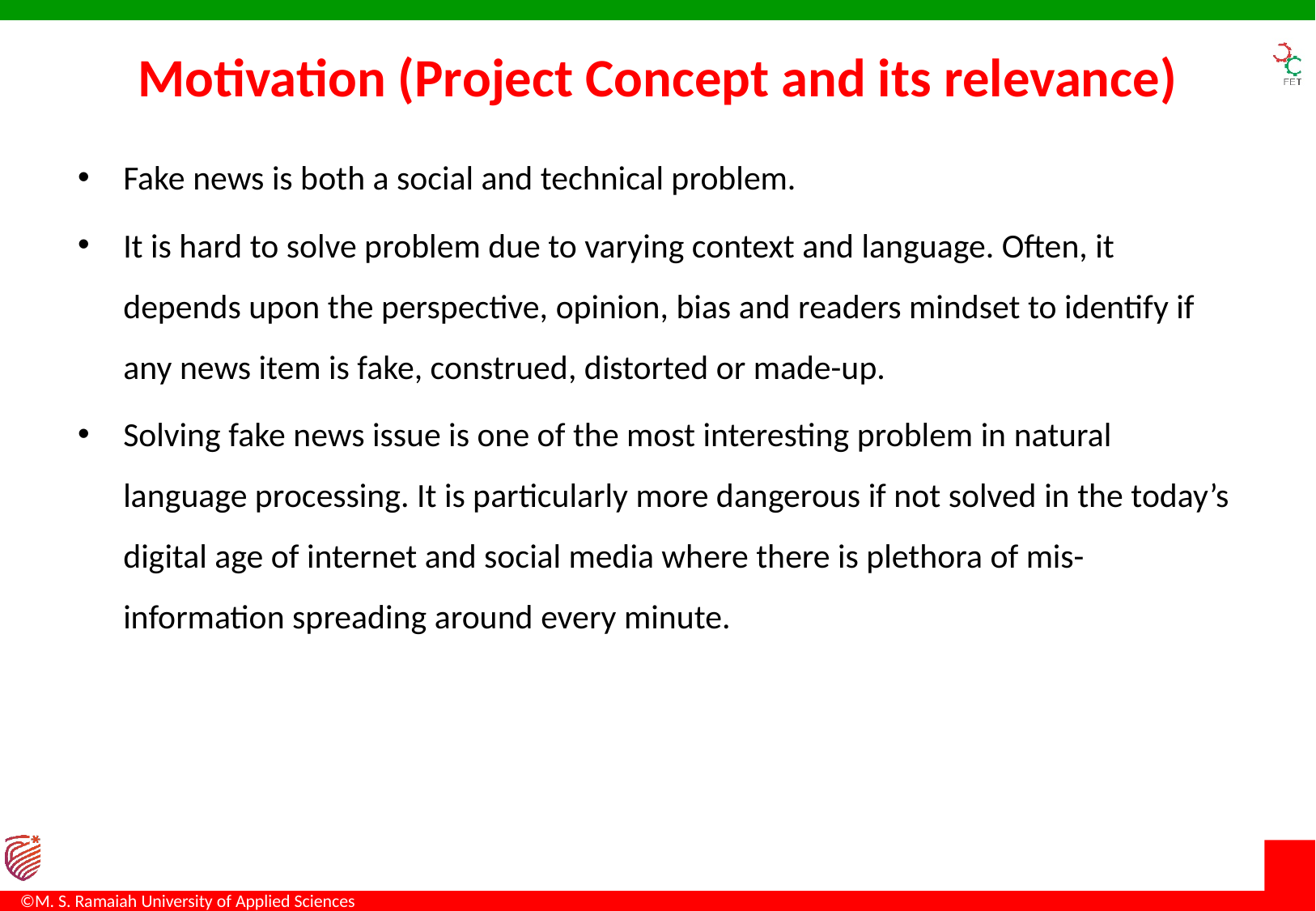

# Motivation (Project Concept and its relevance)
Fake news is both a social and technical problem.
It is hard to solve problem due to varying context and language. Often, it depends upon the perspective, opinion, bias and readers mindset to identify if any news item is fake, construed, distorted or made-up.
Solving fake news issue is one of the most interesting problem in natural language processing. It is particularly more dangerous if not solved in the today’s digital age of internet and social media where there is plethora of mis-information spreading around every minute.